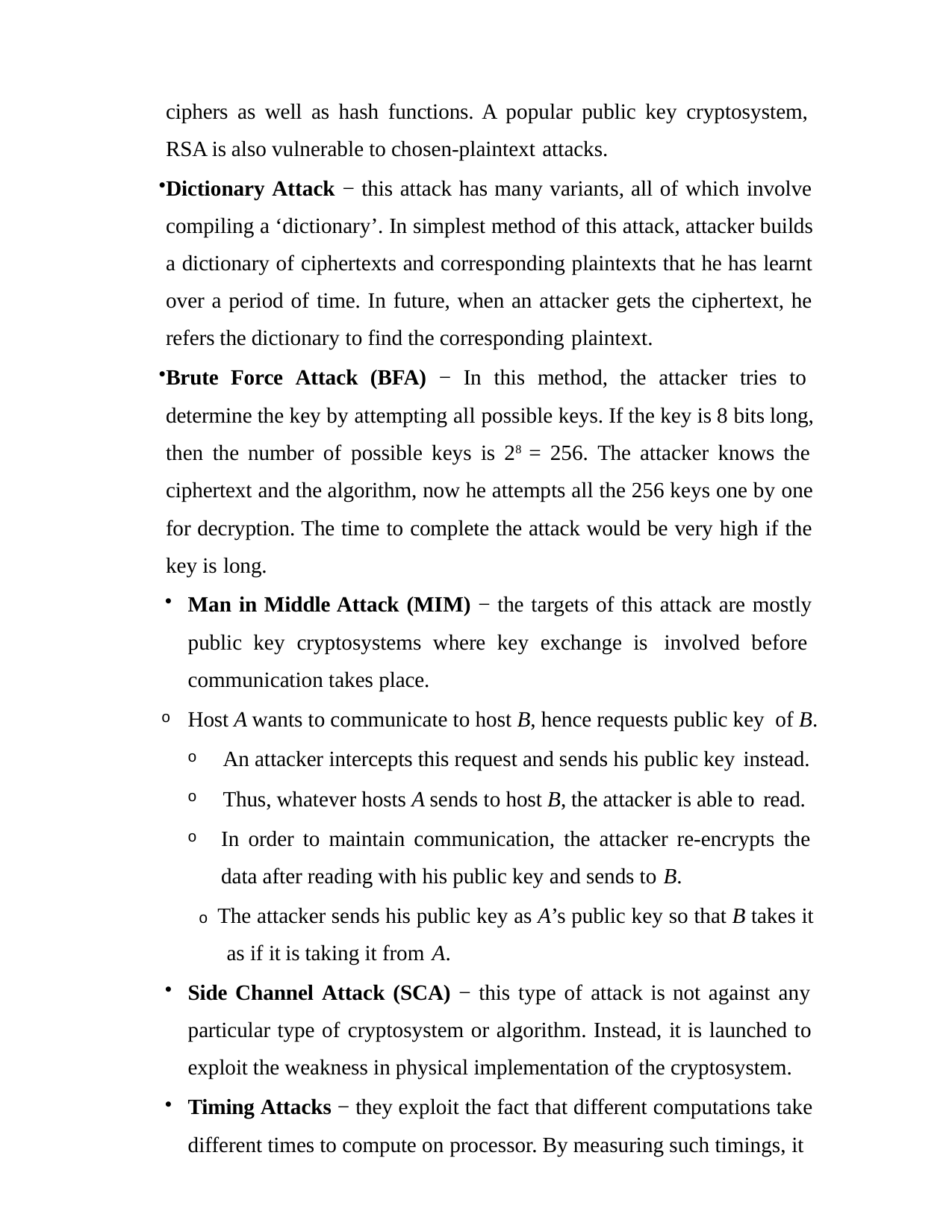

ciphers as well as hash functions. A popular public key cryptosystem,  RSA is also vulnerable to chosen-plaintext attacks.
Dictionary Attack − this attack has many variants, all of which involve  compiling a ‘dictionary’. In simplest method of this attack, attacker builds  a dictionary of ciphertexts and corresponding plaintexts that he has learnt  over a period of time. In future, when an attacker gets the ciphertext, he  refers the dictionary to find the corresponding plaintext.
Brute Force Attack (BFA) − In this method, the attacker tries to  determine the key by attempting all possible keys. If the key is 8 bits long,  then the number of possible keys is 28 = 256. The attacker knows the  ciphertext and the algorithm, now he attempts all the 256 keys one by one  for decryption. The time to complete the attack would be very high if the  key is long.
Man in Middle Attack (MIM) − the targets of this attack are mostly  public key cryptosystems where key exchange is involved before  communication takes place.
Host A wants to communicate to host B, hence requests public key  of B.
An attacker intercepts this request and sends his public key instead.
Thus, whatever hosts A sends to host B, the attacker is able to read.
In order to maintain communication, the attacker re-encrypts the  data after reading with his public key and sends to B.
o The attacker sends his public key as A’s public key so that B takes it  as if it is taking it from A.
Side Channel Attack (SCA) − this type of attack is not against any  particular type of cryptosystem or algorithm. Instead, it is launched to  exploit the weakness in physical implementation of the cryptosystem.
Timing Attacks − they exploit the fact that different computations take  different times to compute on processor. By measuring such timings, it